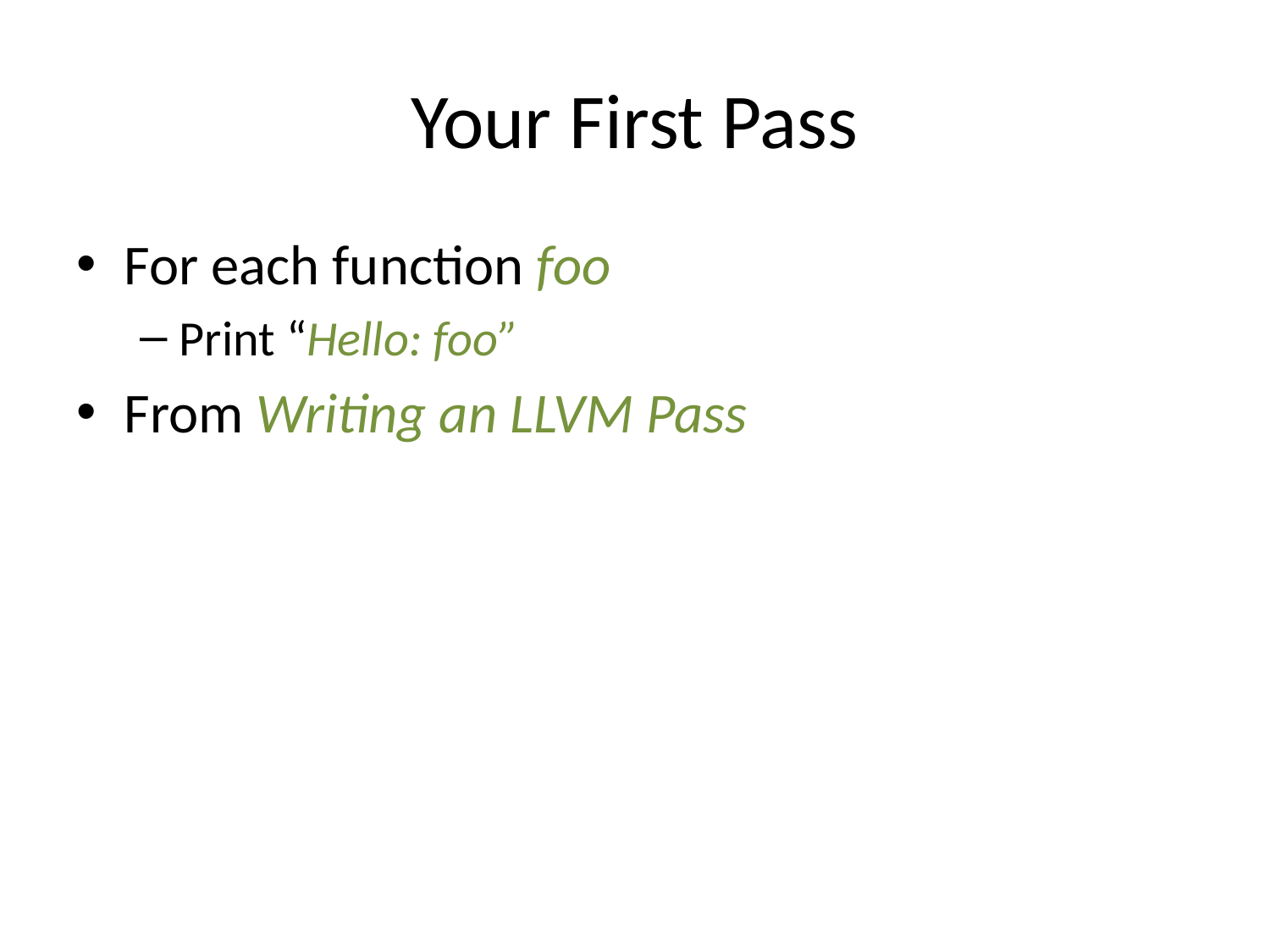

# Your First Pass
For each function foo
Print “Hello: foo”
From Writing an LLVM Pass